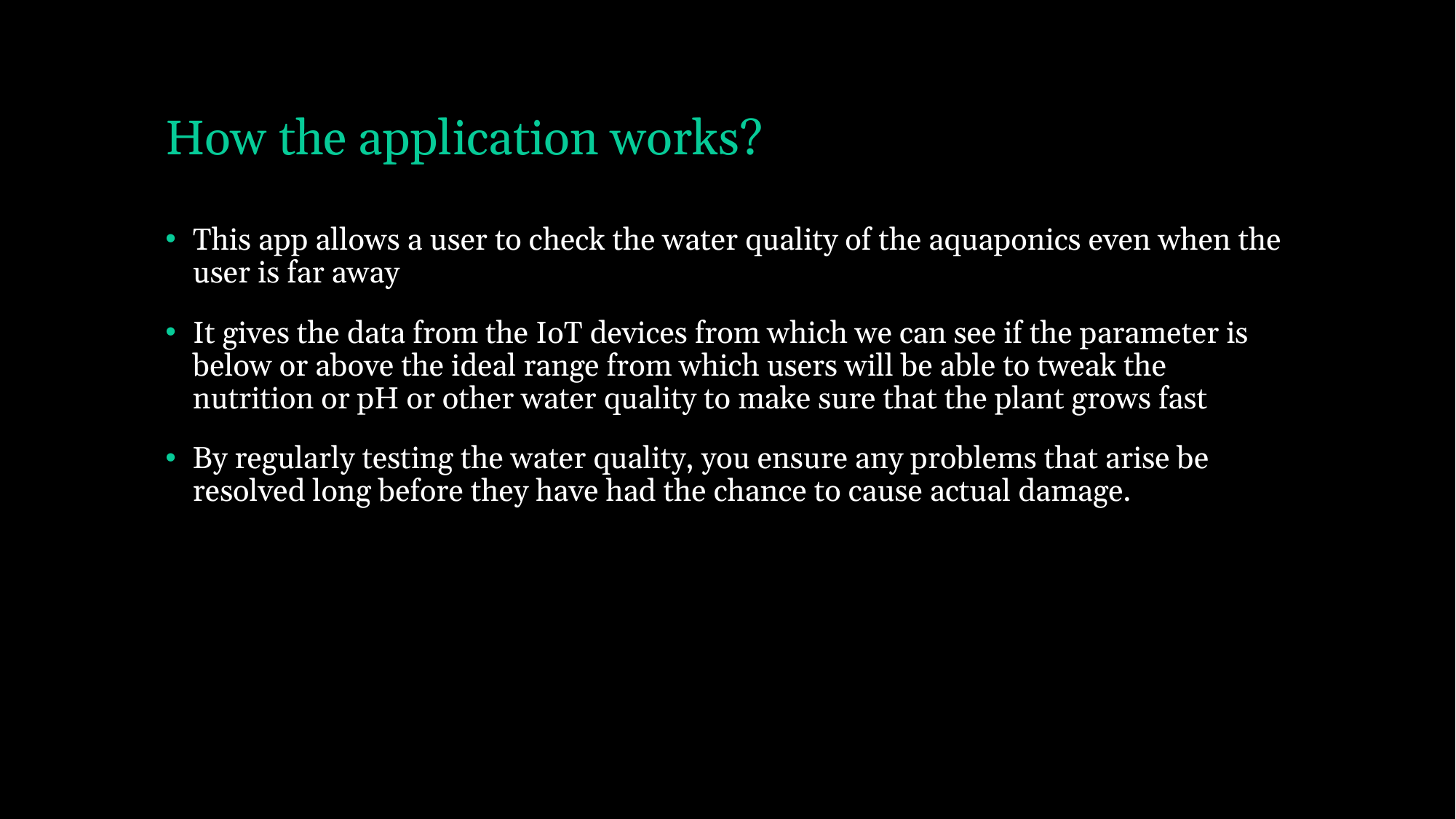

# How the application works?
This app allows a user to check the water quality of the aquaponics even when the user is far away
It gives the data from the IoT devices from which we can see if the parameter is below or above the ideal range from which users will be able to tweak the nutrition or pH or other water quality to make sure that the plant grows fast
By regularly testing the water quality, you ensure any problems that arise be resolved long before they have had the chance to cause actual damage.